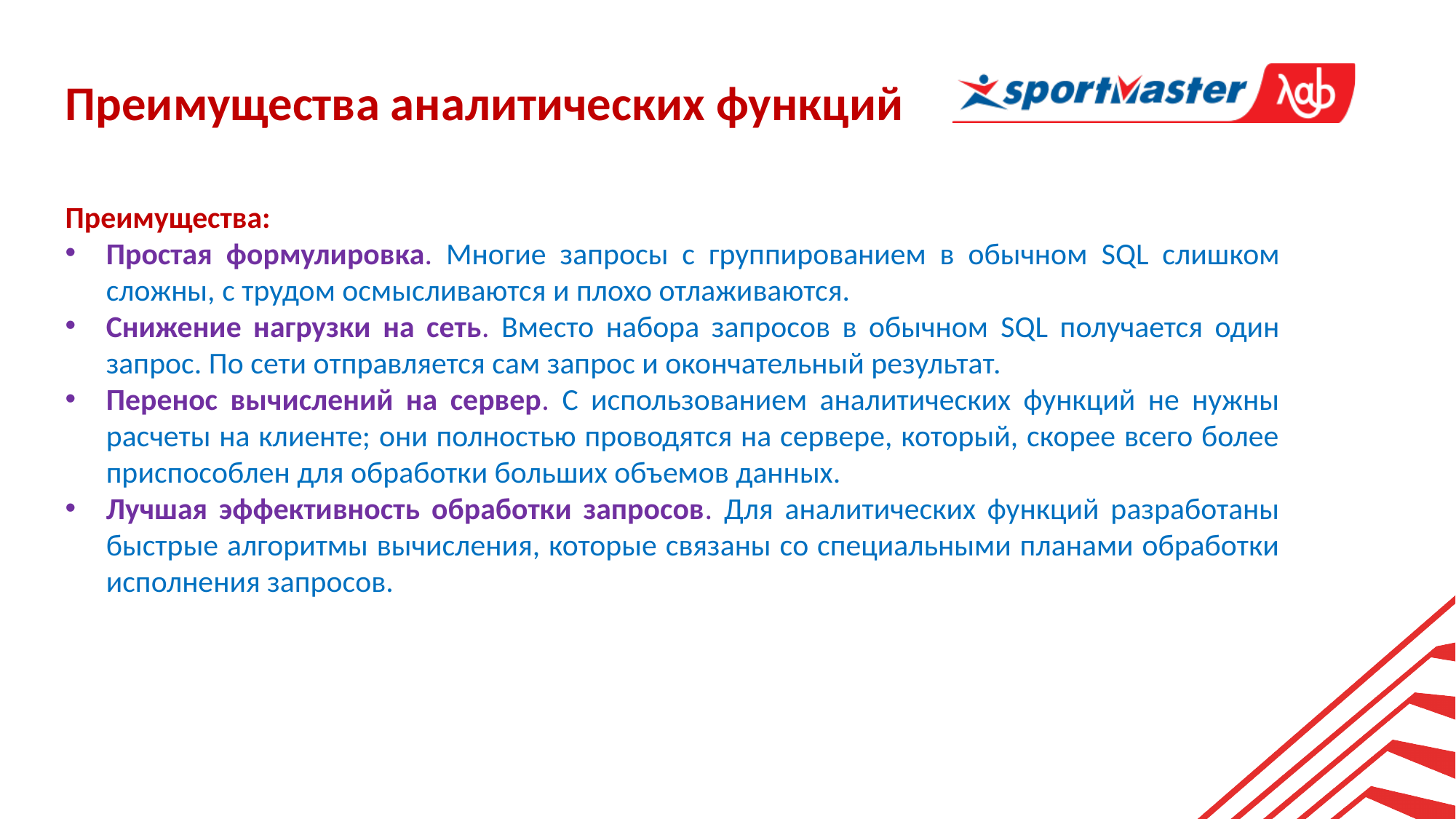

Преимущества аналитических функций

Преимущества:
Простая формулировка. Многие запросы с группированием в обычном SQL слишком сложны, с трудом осмысливаются и плохо отлаживаются.
Снижение нагрузки на сеть. Вместо набора запросов в обычном SQL получается один запрос. По сети отправляется сам запрос и окончательный результат.
Перенос вычислений на сервер. С использованием аналитических функций не нужны расчеты на клиенте; они полностью проводятся на сервере, который, скорее всего более приспособлен для обработки больших объемов данных.
Лучшая эффективность обработки запросов. Для аналитических функций разработаны быстрые алгоритмы вычисления, которые связаны со специальными планами обработки исполнения запросов.